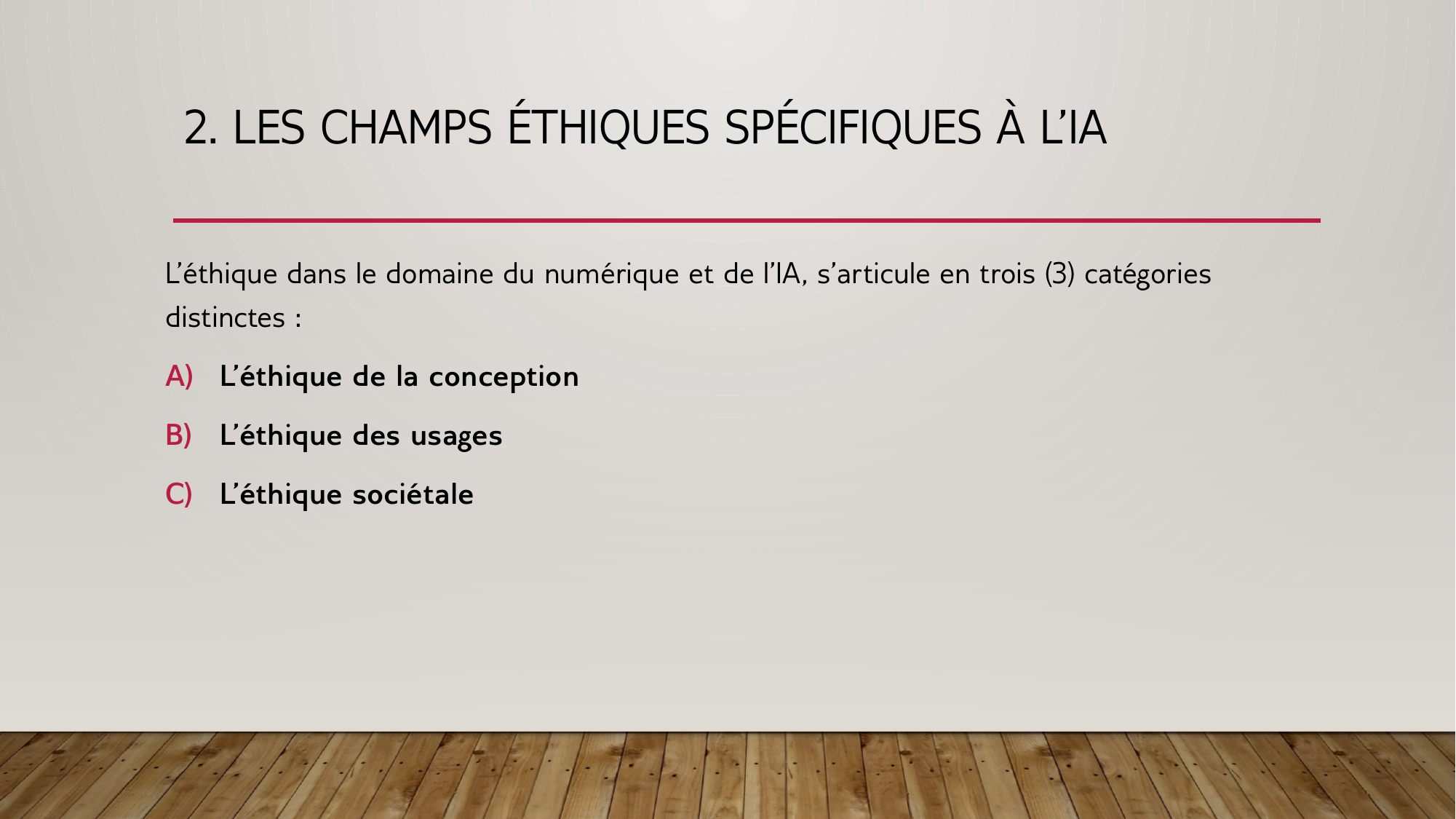

# 2. Les champs éthiques spécifiques à l’IA
L’éthique dans le domaine du numérique et de l’IA, s’articule en trois (3) catégories distinctes :
L’éthique de la conception
L’éthique des usages
L’éthique sociétale